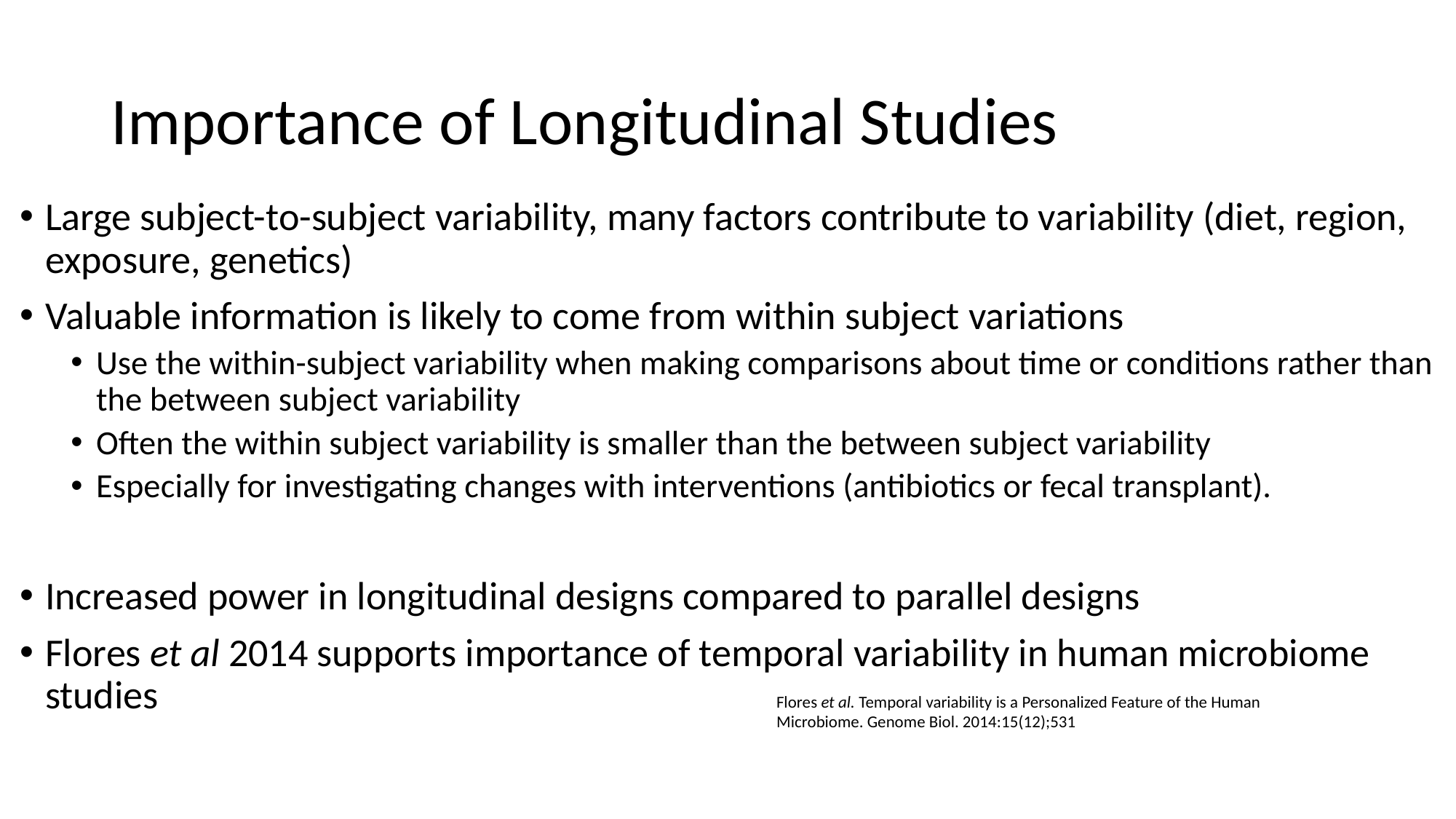

# Importance of Longitudinal Studies
Large subject-to-subject variability, many factors contribute to variability (diet, region, exposure, genetics)
Valuable information is likely to come from within subject variations
Use the within-subject variability when making comparisons about time or conditions rather than the between subject variability
Often the within subject variability is smaller than the between subject variability
Especially for investigating changes with interventions (antibiotics or fecal transplant).

Increased power in longitudinal designs compared to parallel designs
Flores et al 2014 supports importance of temporal variability in human microbiome studies

Flores et al. Temporal variability is a Personalized Feature of the Human Microbiome. Genome Biol. 2014:15(12);531